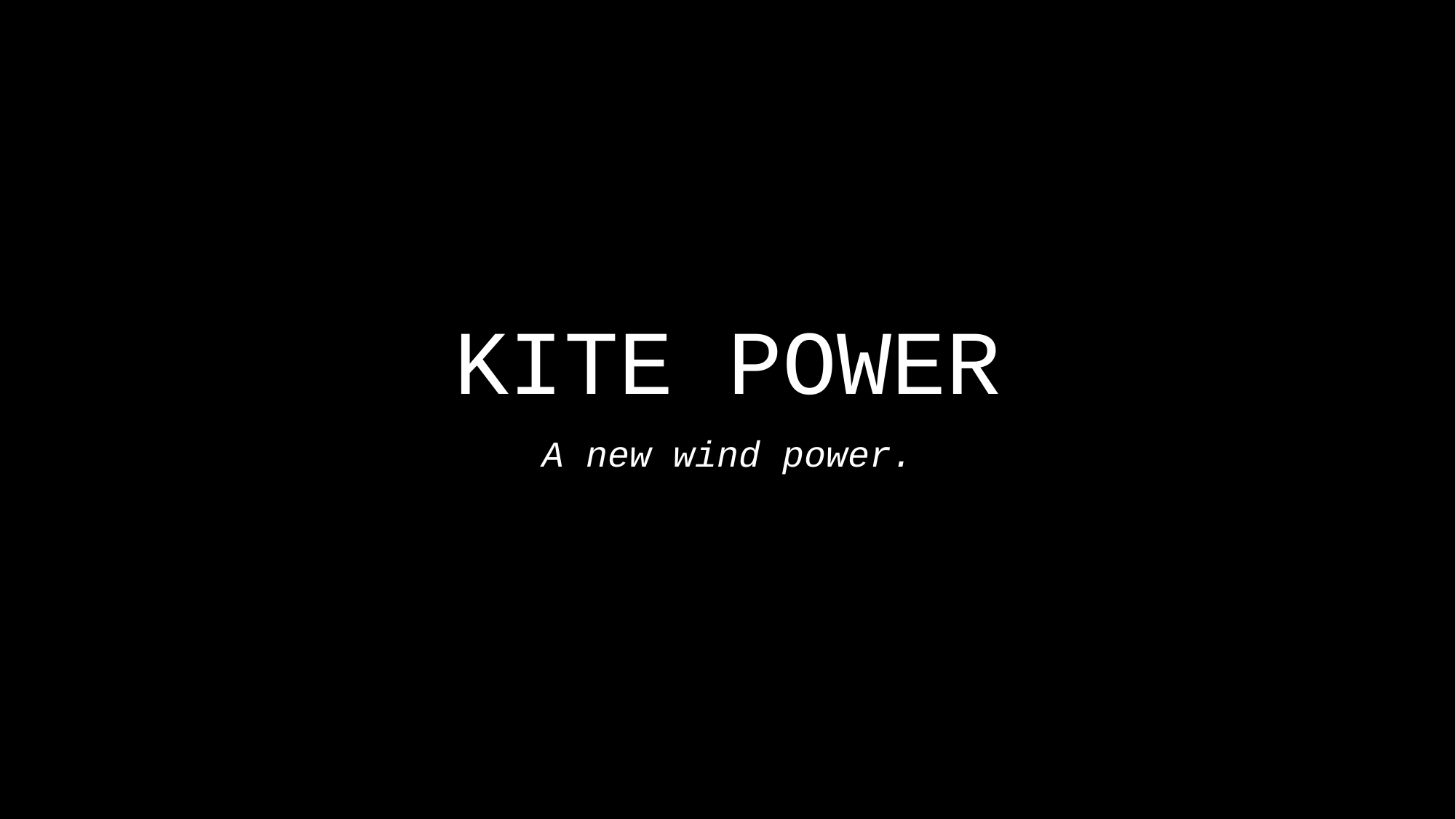

# KITE POWER
A new wind power.